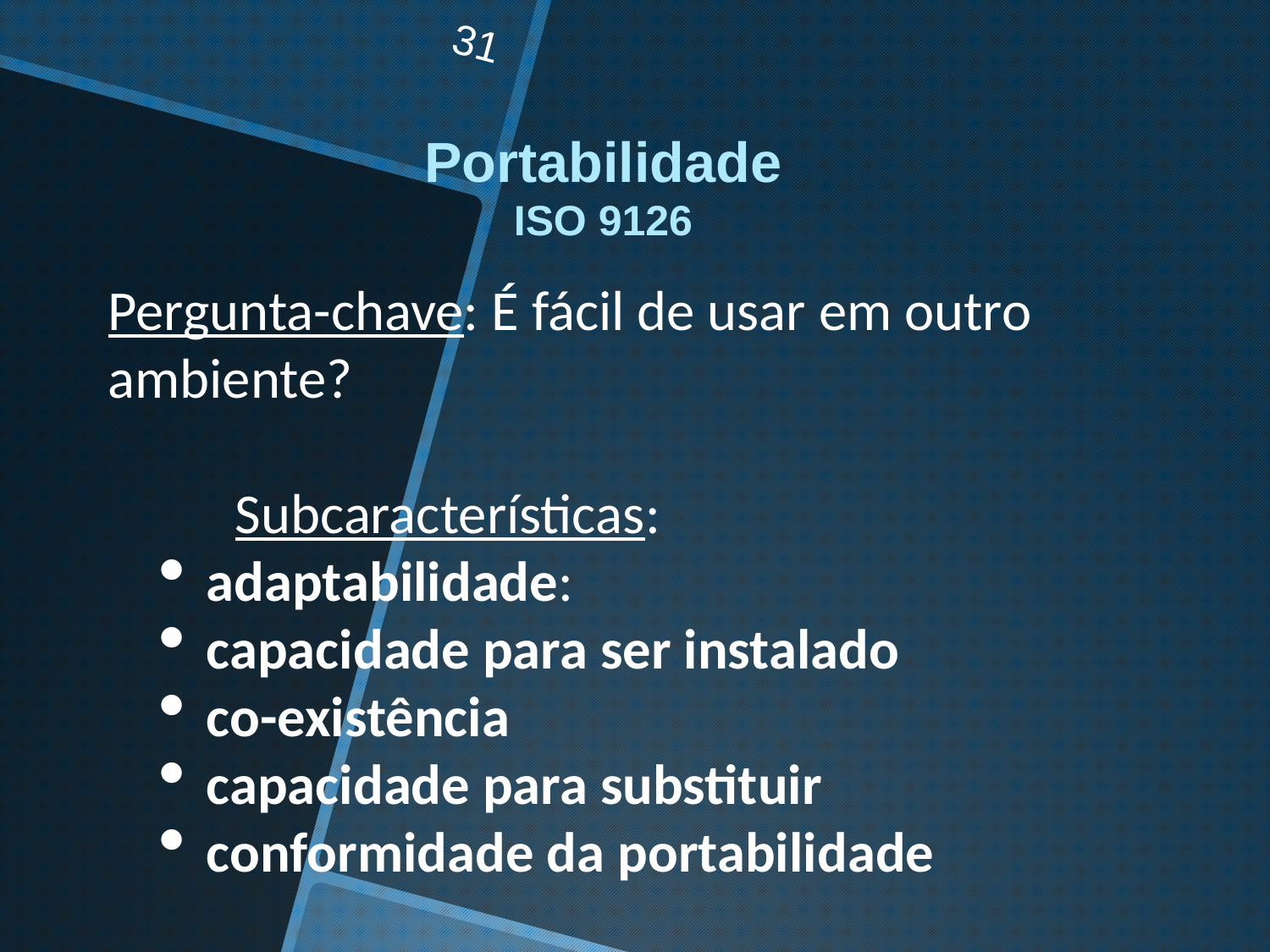

31
Portabilidade
ISO 9126
Pergunta-chave: É fácil de usar em outro ambiente?
	Subcaracterísticas:
adaptabilidade:
capacidade para ser instalado
co-existência
capacidade para substituir
conformidade da portabilidade